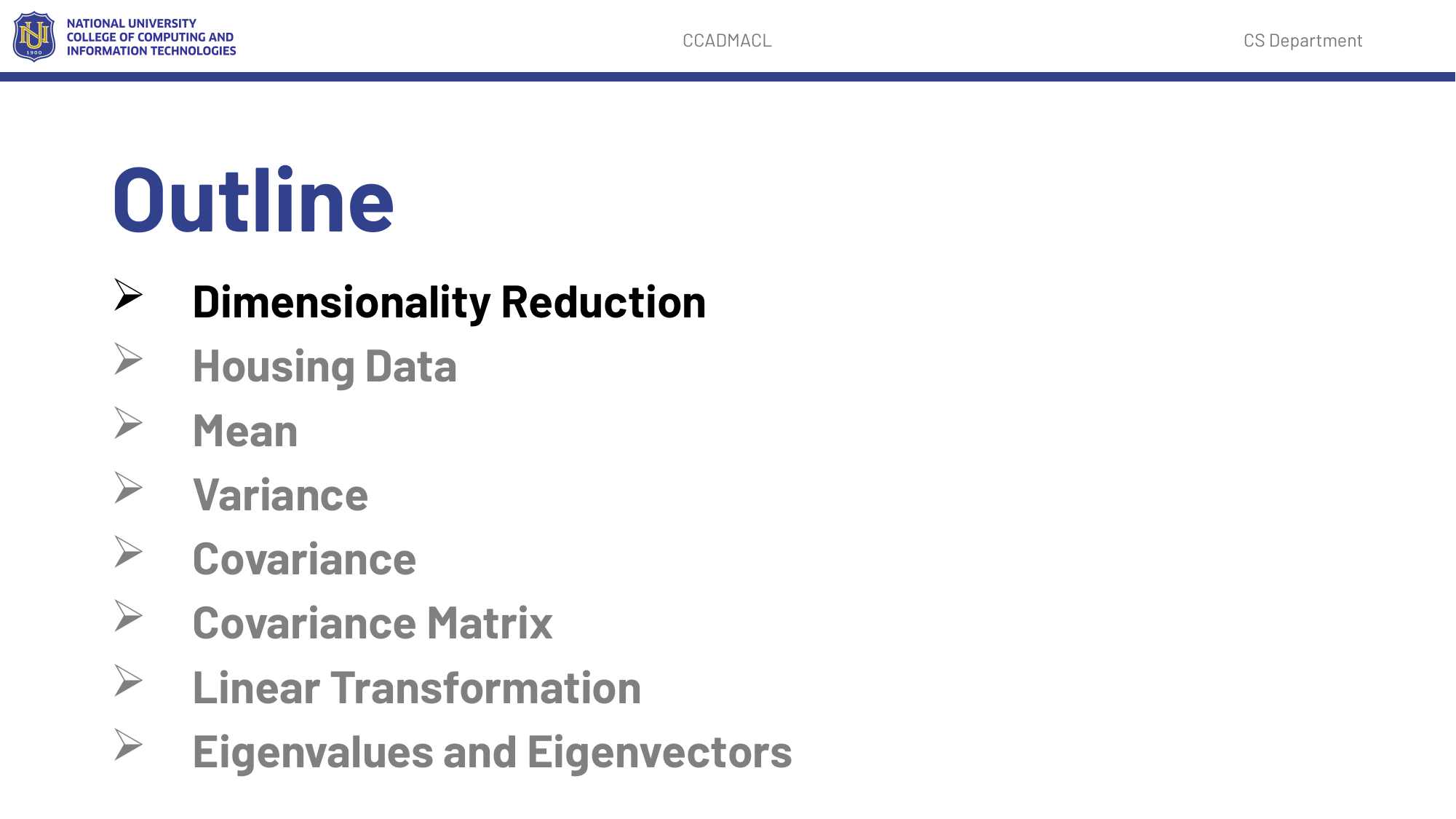

Outline
Dimensionality Reduction
Housing Data
Mean
Variance
Covariance
Covariance Matrix
Linear Transformation
Eigenvalues and Eigenvectors